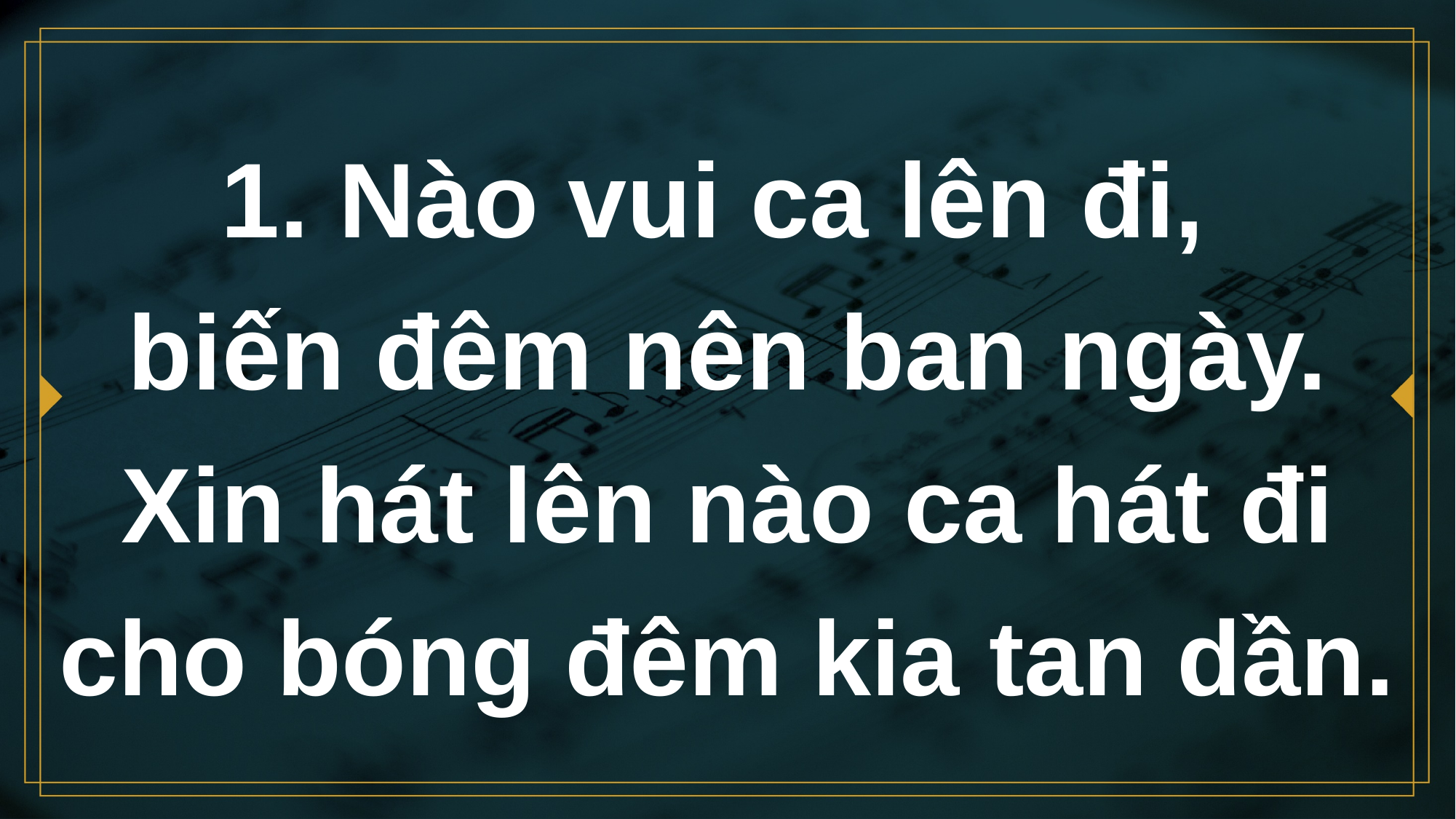

# 1. Nào vui ca lên đi, biến đêm nên ban ngày. Xin hát lên nào ca hát đi cho bóng đêm kia tan dần.